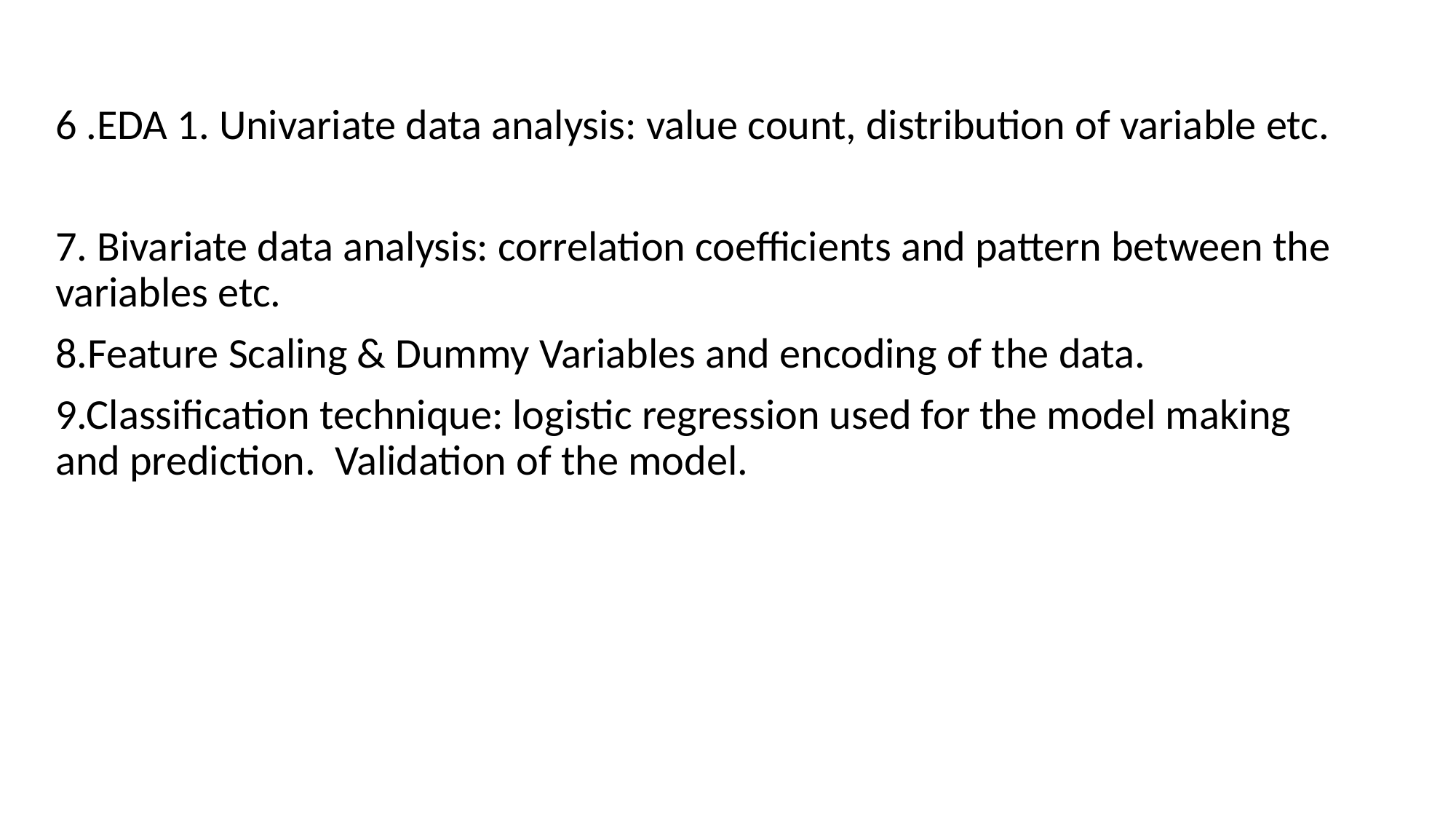

6 .EDA 1. Univariate data analysis: value count, distribution of variable etc.

7. Bivariate data analysis: correlation coefficients and pattern between the variables etc.
8.Feature Scaling & Dummy Variables and encoding of the data.
9.Classification technique: logistic regression used for the model making and prediction.  Validation of the model.